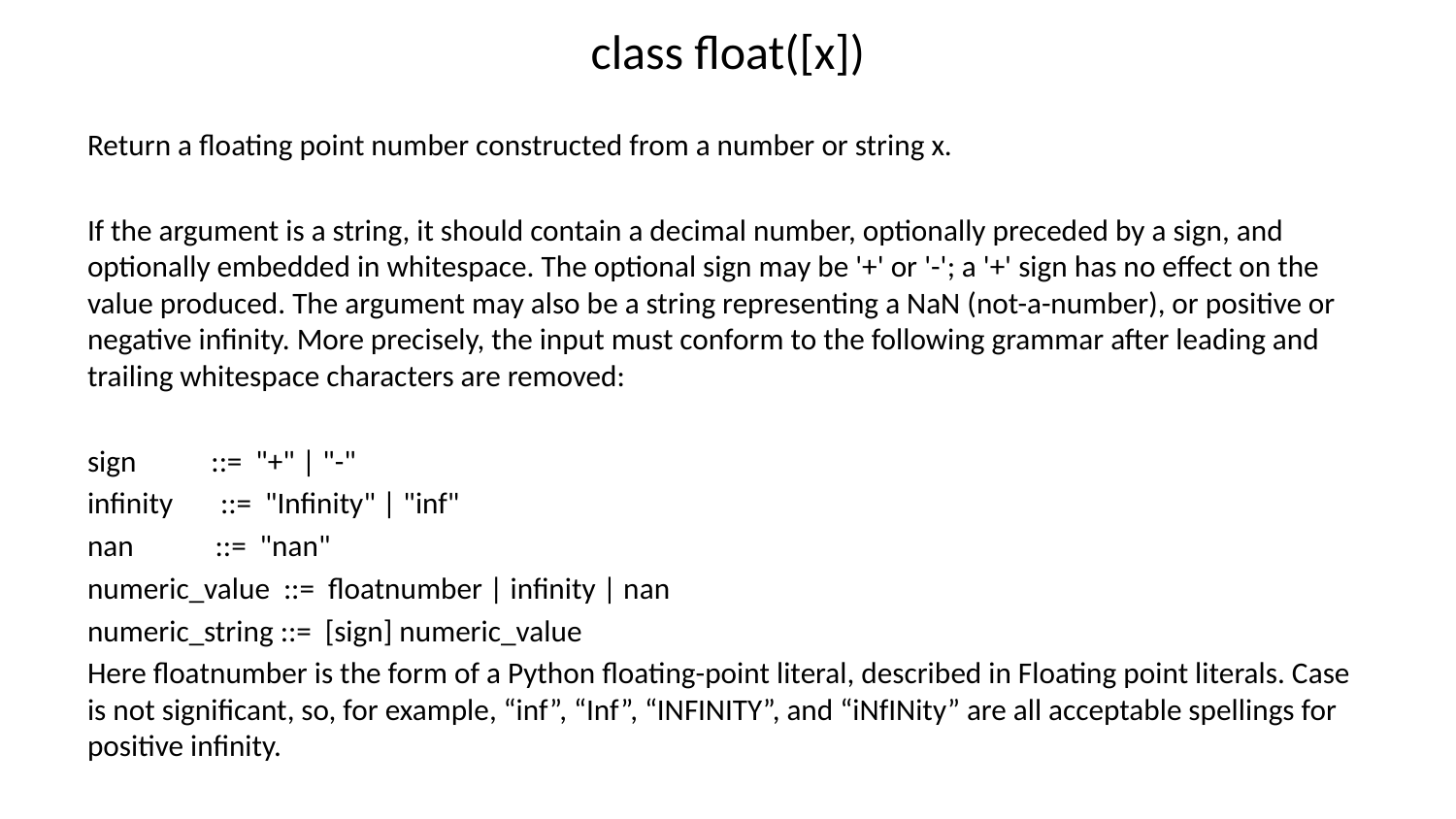

# class float([x])
Return a floating point number constructed from a number or string x.

If the argument is a string, it should contain a decimal number, optionally preceded by a sign, and optionally embedded in whitespace. The optional sign may be '+' or '-'; a '+' sign has no effect on the value produced. The argument may also be a string representing a NaN (not-a-number), or positive or negative infinity. More precisely, the input must conform to the following grammar after leading and trailing whitespace characters are removed:

sign           ::=  "+" | "-"
infinity       ::=  "Infinity" | "inf"
nan            ::=  "nan"
numeric_value  ::=  floatnumber | infinity | nan
numeric_string ::=  [sign] numeric_value
Here floatnumber is the form of a Python floating-point literal, described in Floating point literals. Case is not significant, so, for example, “inf”, “Inf”, “INFINITY”, and “iNfINity” are all acceptable spellings for positive infinity.